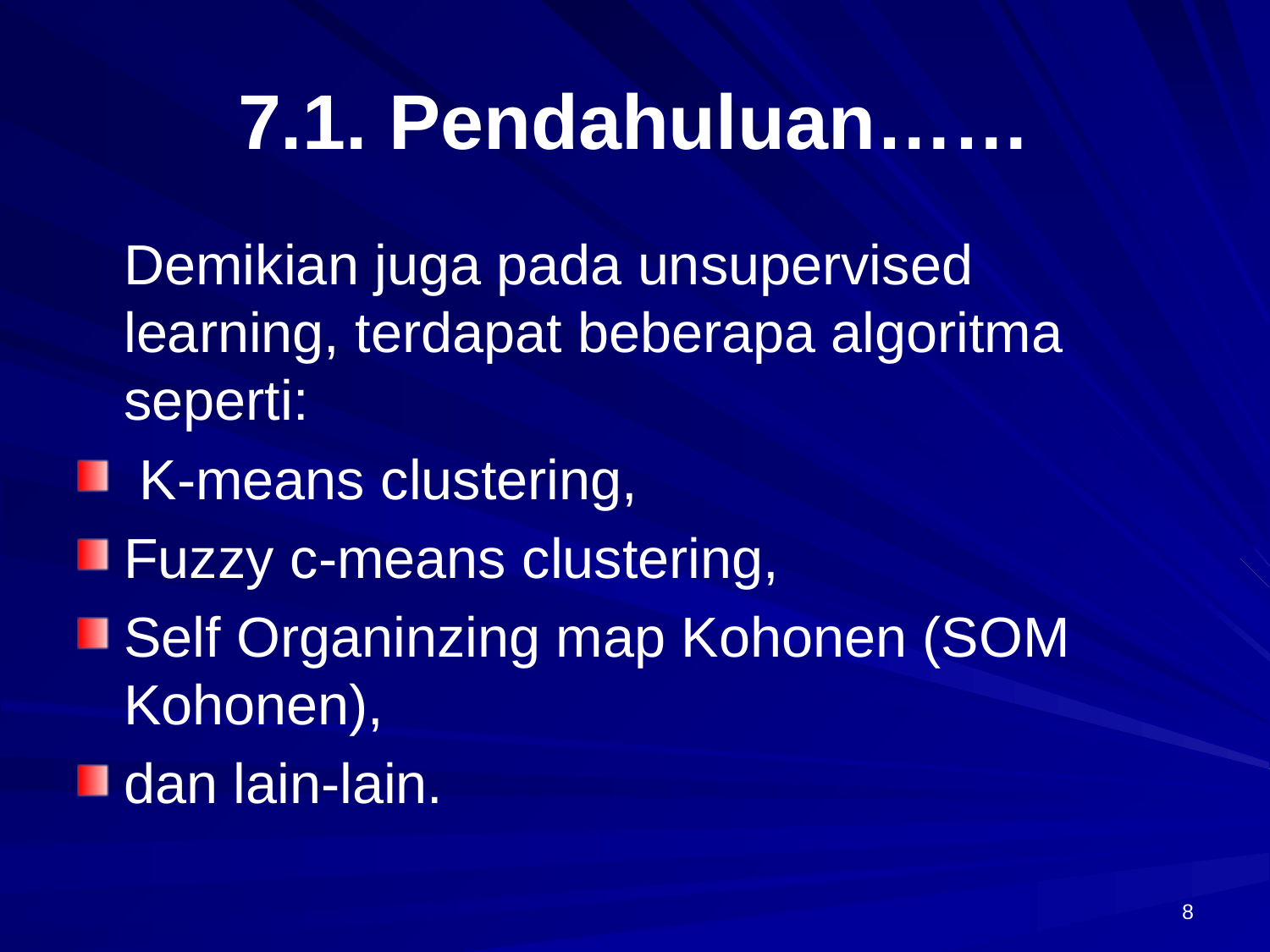

# 7.1. Pendahuluan……
	Demikian juga pada unsupervised learning, terdapat beberapa algoritma seperti:
 K-means clustering,
Fuzzy c-means clustering,
Self Organinzing map Kohonen (SOM Kohonen),
dan lain-lain.
8